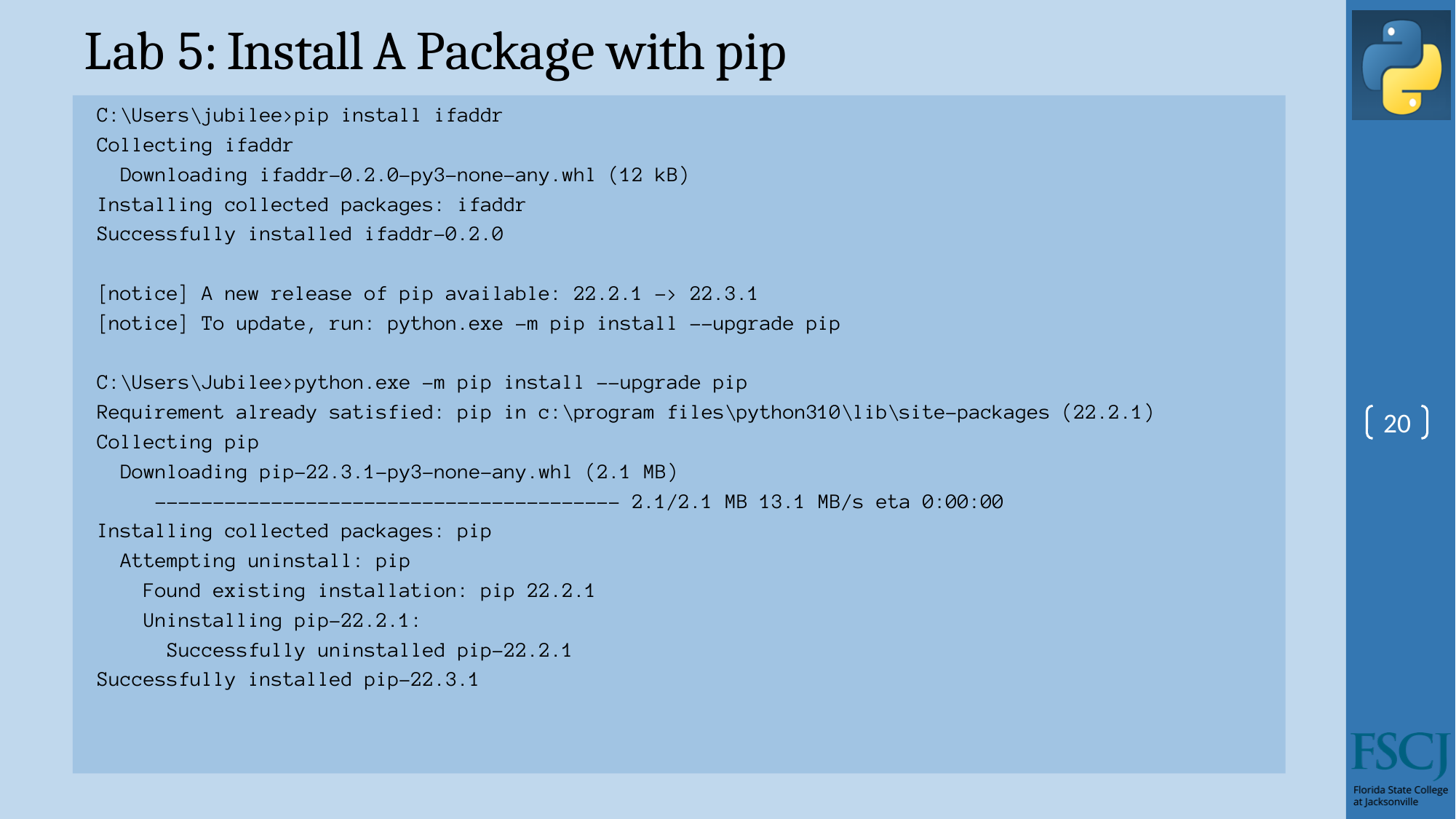

# Lab 5: Install A Package with pip
C:\Users\jubilee>pip install ifaddr
Collecting ifaddr
  Downloading ifaddr-0.2.0-py3-none-any.whl (12 kB)
Installing collected packages: ifaddr
Successfully installed ifaddr-0.2.0

[notice] A new release of pip available: 22.2.1 -> 22.3.1
[notice] To update, run: python.exe -m pip install --upgrade pip

C:\Users\Jubilee>python.exe -m pip install --upgrade pip
Requirement already satisfied: pip in c:\program files\python310\lib\site-packages (22.2.1)
Collecting pip
  Downloading pip-22.3.1-py3-none-any.whl (2.1 MB)
     ---------------------------------------- 2.1/2.1 MB 13.1 MB/s eta 0:00:00
Installing collected packages: pip
  Attempting uninstall: pip
    Found existing installation: pip 22.2.1
    Uninstalling pip-22.2.1:
      Successfully uninstalled pip-22.2.1
Successfully installed pip-22.3.1

20